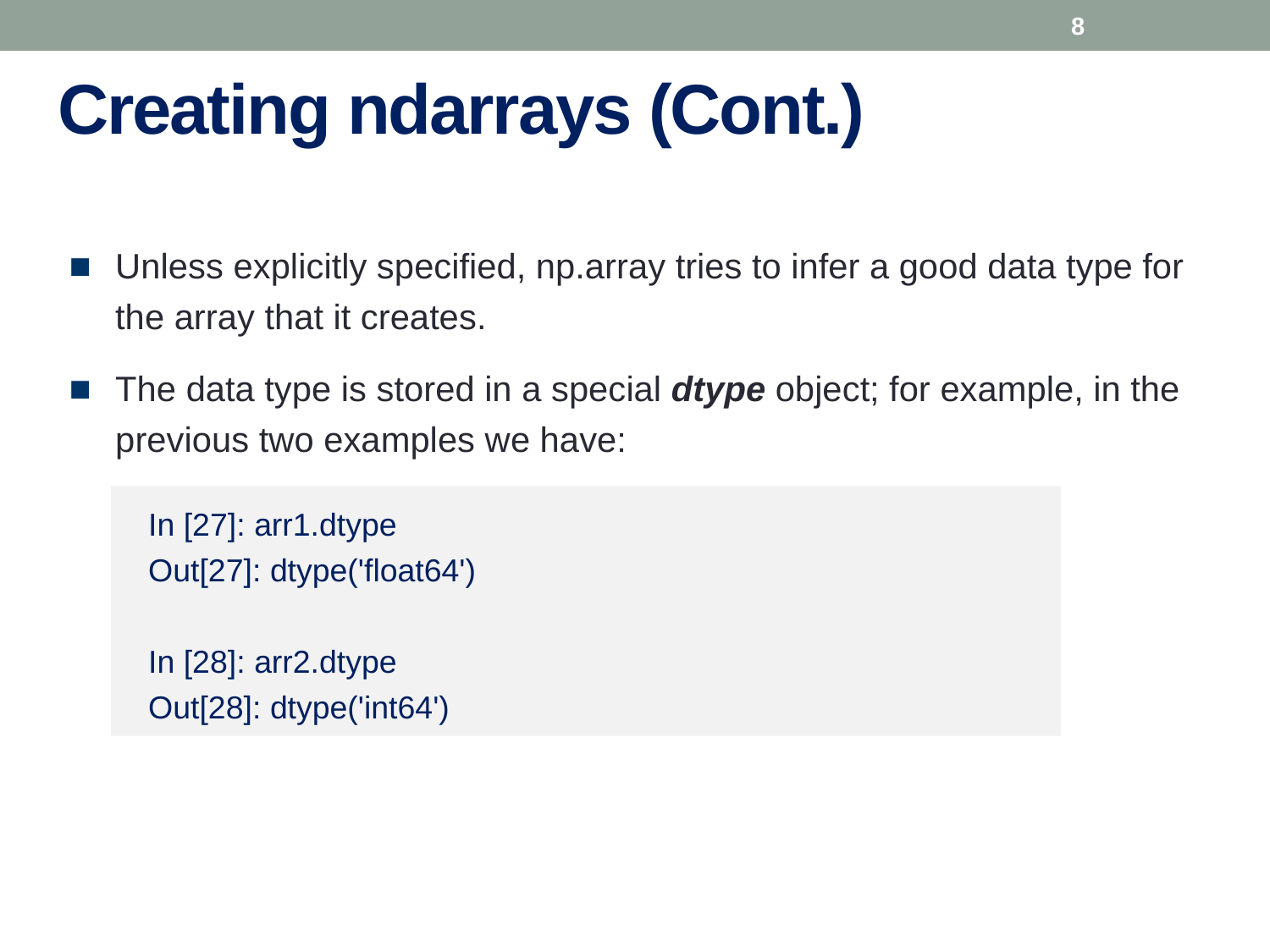

8
# Creating ndarrays (Cont.)
Unless explicitly specified, np.array tries to infer a good data type for the array that it creates.
The data type is stored in a special dtype object; for example, in the previous two examples we have:
In [27]: arr1.dtype
Out[27]: dtype('float64')

In [28]: arr2.dtype
Out[28]: dtype('int64')